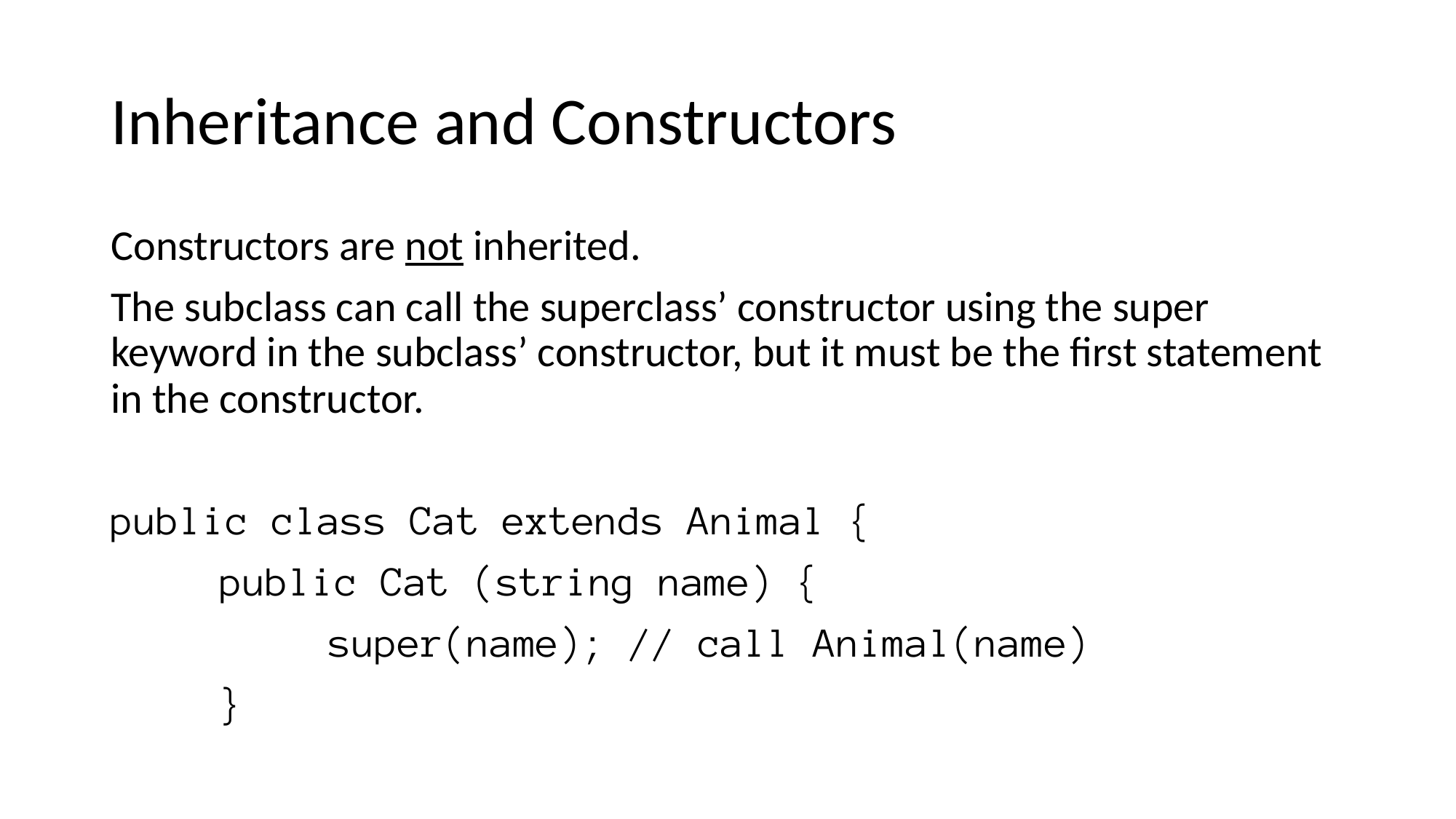

# Inheritance and Constructors
Constructors are not inherited.
The subclass can call the superclass’ constructor using the super keyword in the subclass’ constructor, but it must be the first statement in the constructor.

public class Cat extends Animal {
	public Cat (string name) {
		super(name); // call Animal(name)
	}